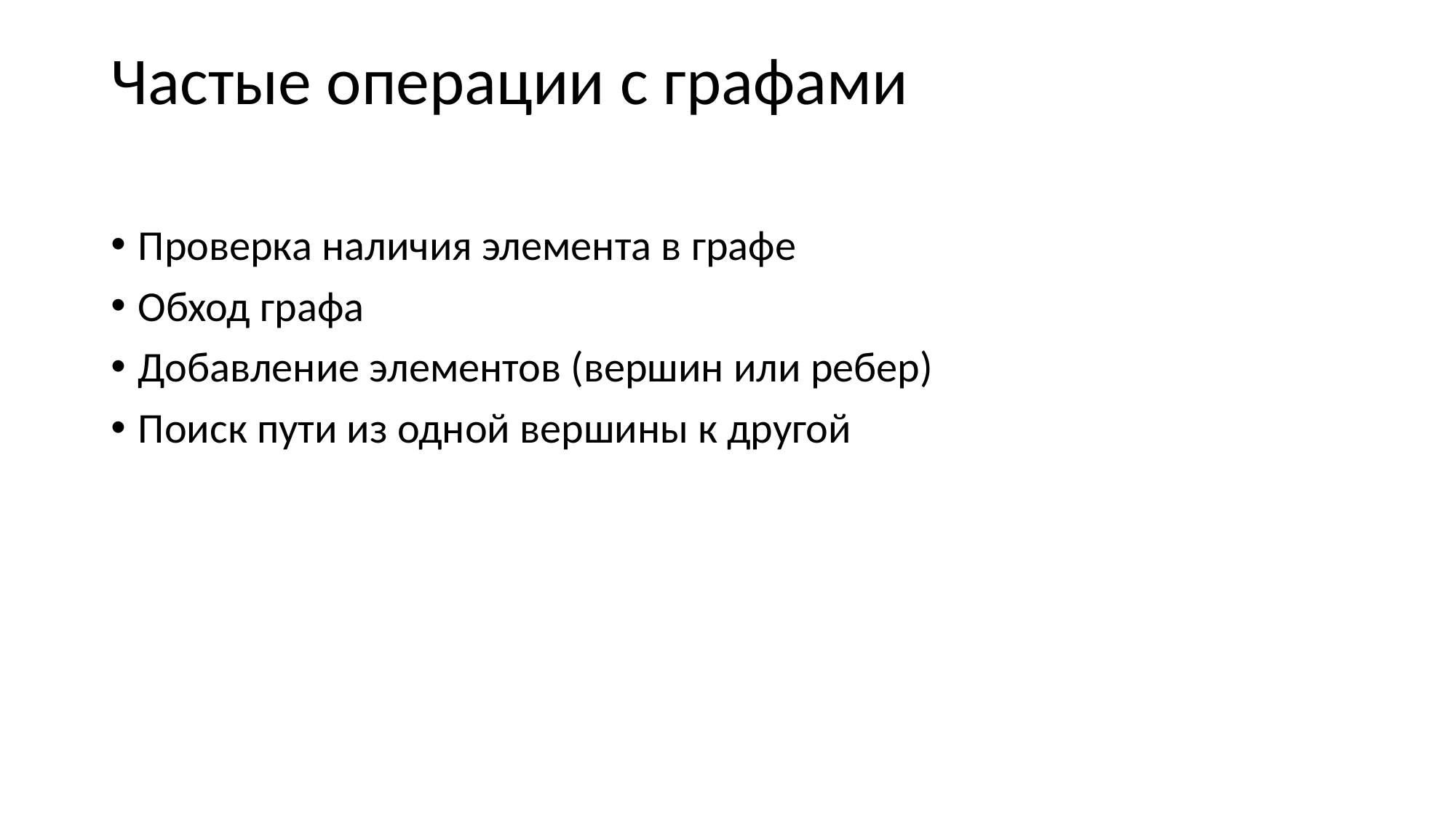

# Частые операции с графами
Проверка наличия элемента в графе
Обход графа
Добавление элементов (вершин или ребер)
Поиск пути из одной вершины к другой